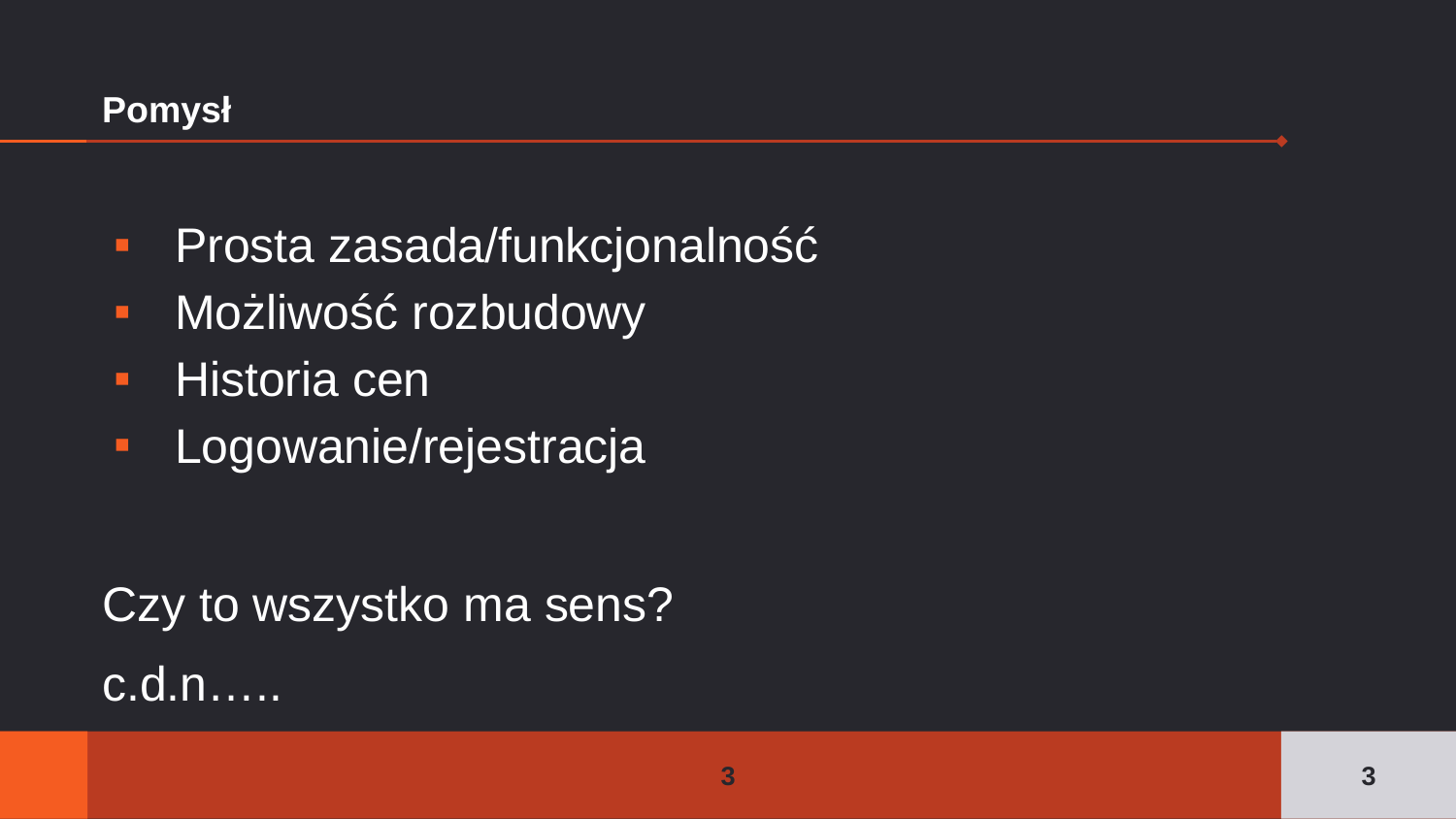

# Pomysł
Prosta zasada/funkcjonalność
Możliwość rozbudowy
Historia cen
Logowanie/rejestracja

Czy to wszystko ma sens?
c.d.n…..
3
3